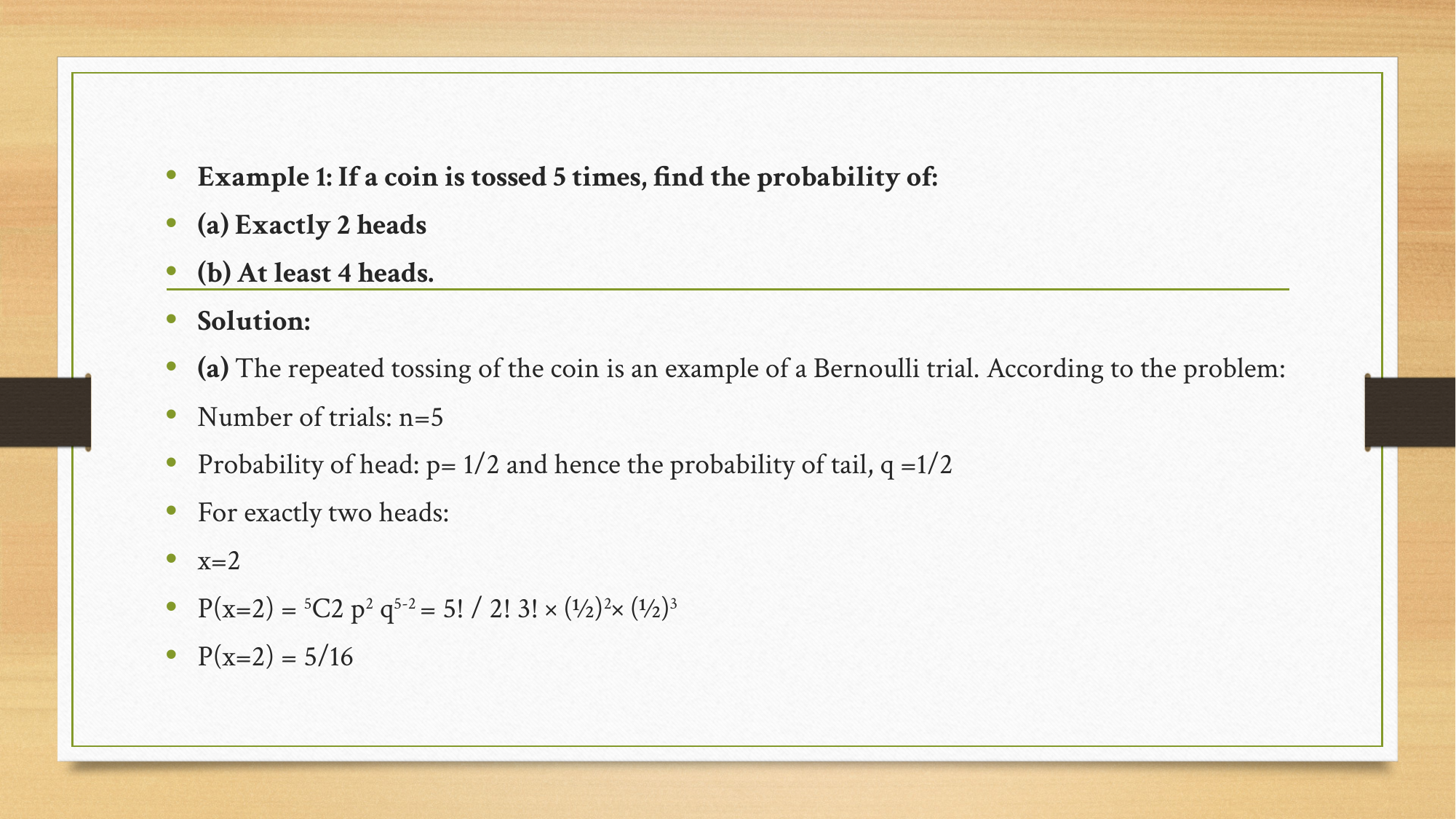

#
Example 1: If a coin is tossed 5 times, find the probability of:
(a) Exactly 2 heads
(b) At least 4 heads.
Solution:
(a) The repeated tossing of the coin is an example of a Bernoulli trial. According to the problem:
Number of trials: n=5
Probability of head: p= 1/2 and hence the probability of tail, q =1/2
For exactly two heads:
x=2
P(x=2) = 5C2 p2 q5-2 = 5! / 2! 3! × (½)2× (½)3
P(x=2) = 5/16